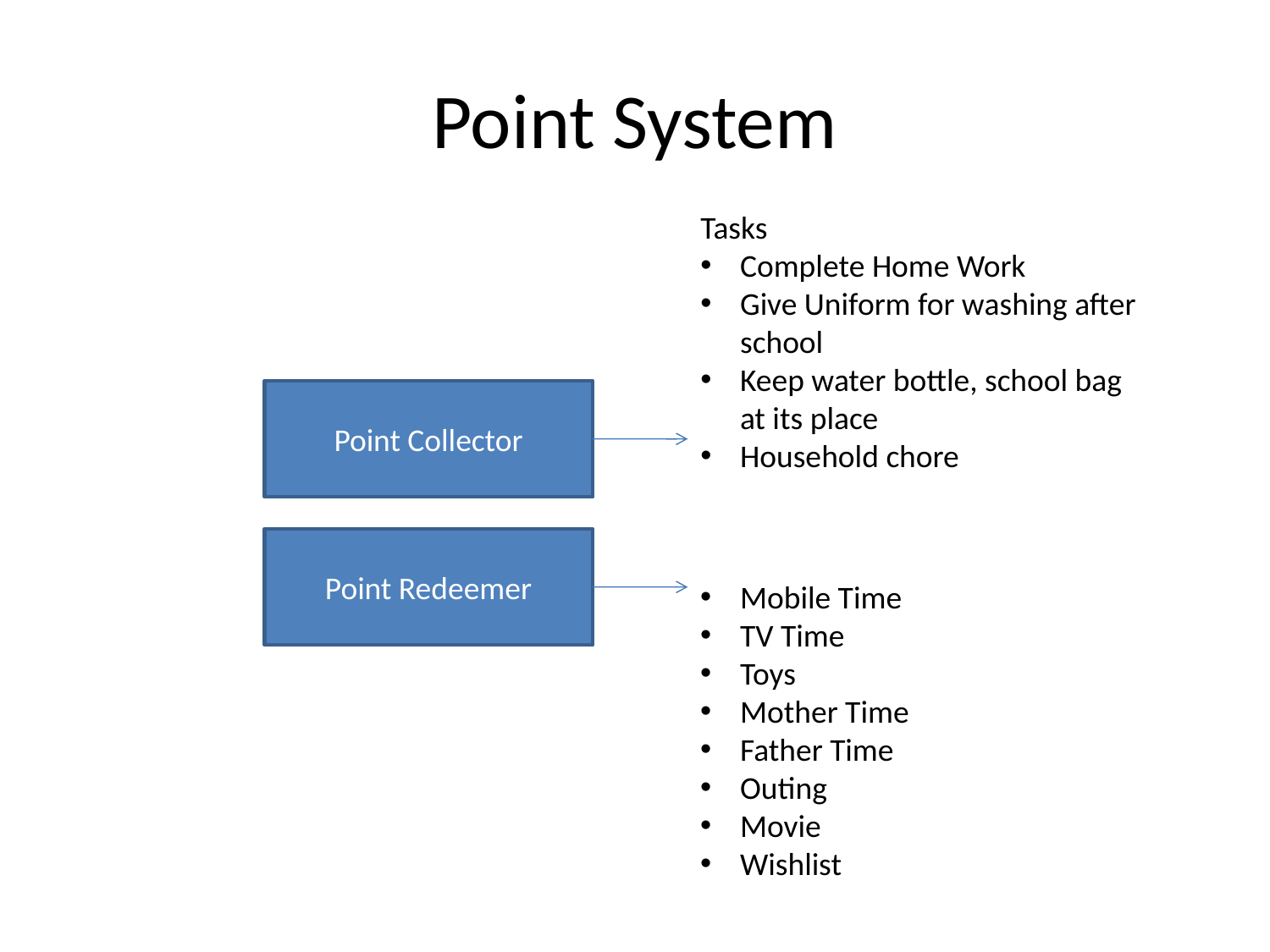

# Point System
Tasks
Complete Home Work
Give Uniform for washing after school
Keep water bottle, school bag at its place
Household chore

Point Collector
Point Redeemer
Mobile Time
TV Time
Toys
Mother Time
Father Time
Outing
Movie
Wishlist